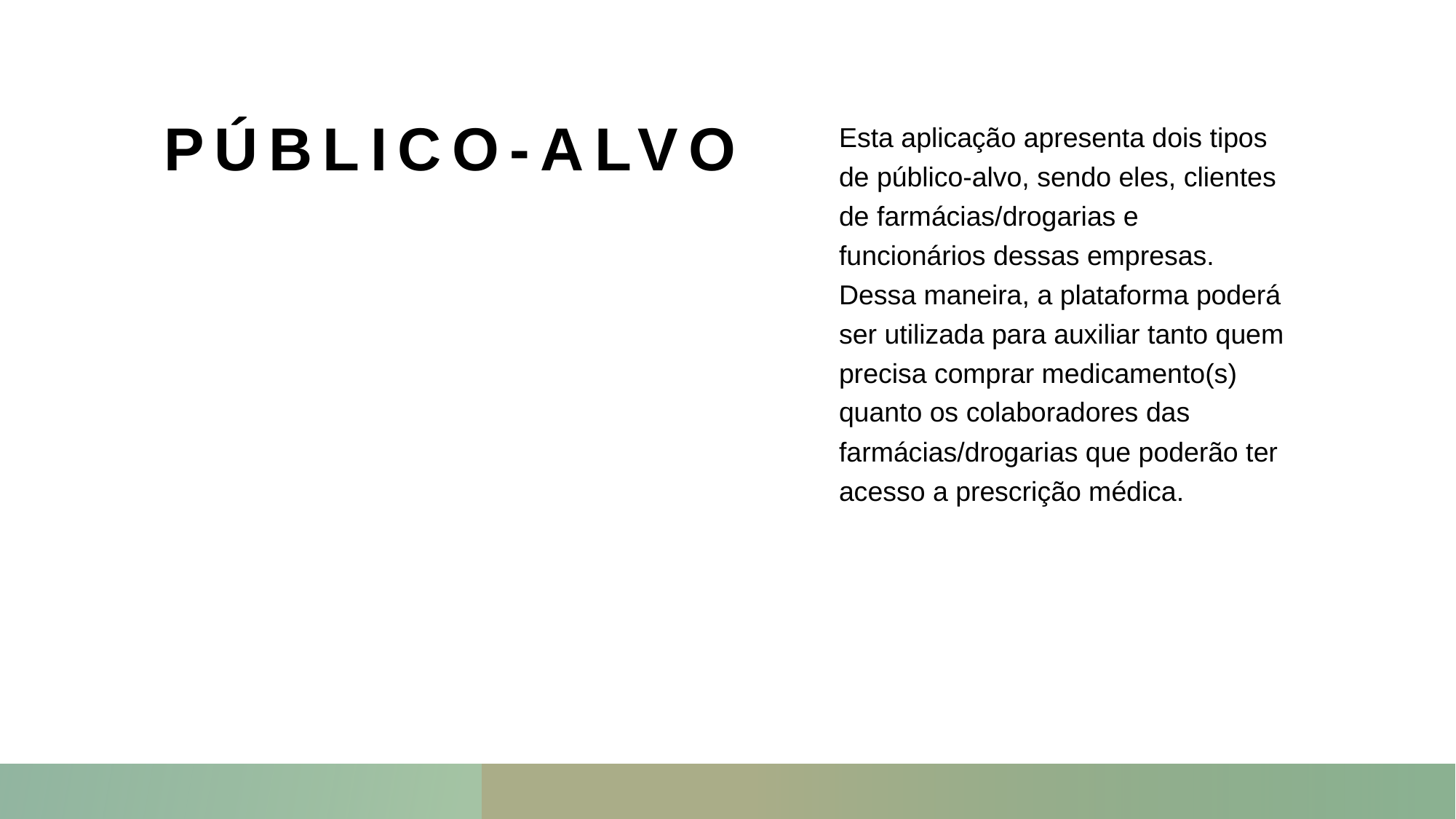

# Público-Alvo
Esta aplicação apresenta dois tipos de público-alvo, sendo eles, clientes de farmácias/drogarias e funcionários dessas empresas. Dessa maneira, a plataforma poderá ser utilizada para auxiliar tanto quem precisa comprar medicamento(s) quanto os colaboradores das farmácias/drogarias que poderão ter acesso a prescrição médica.